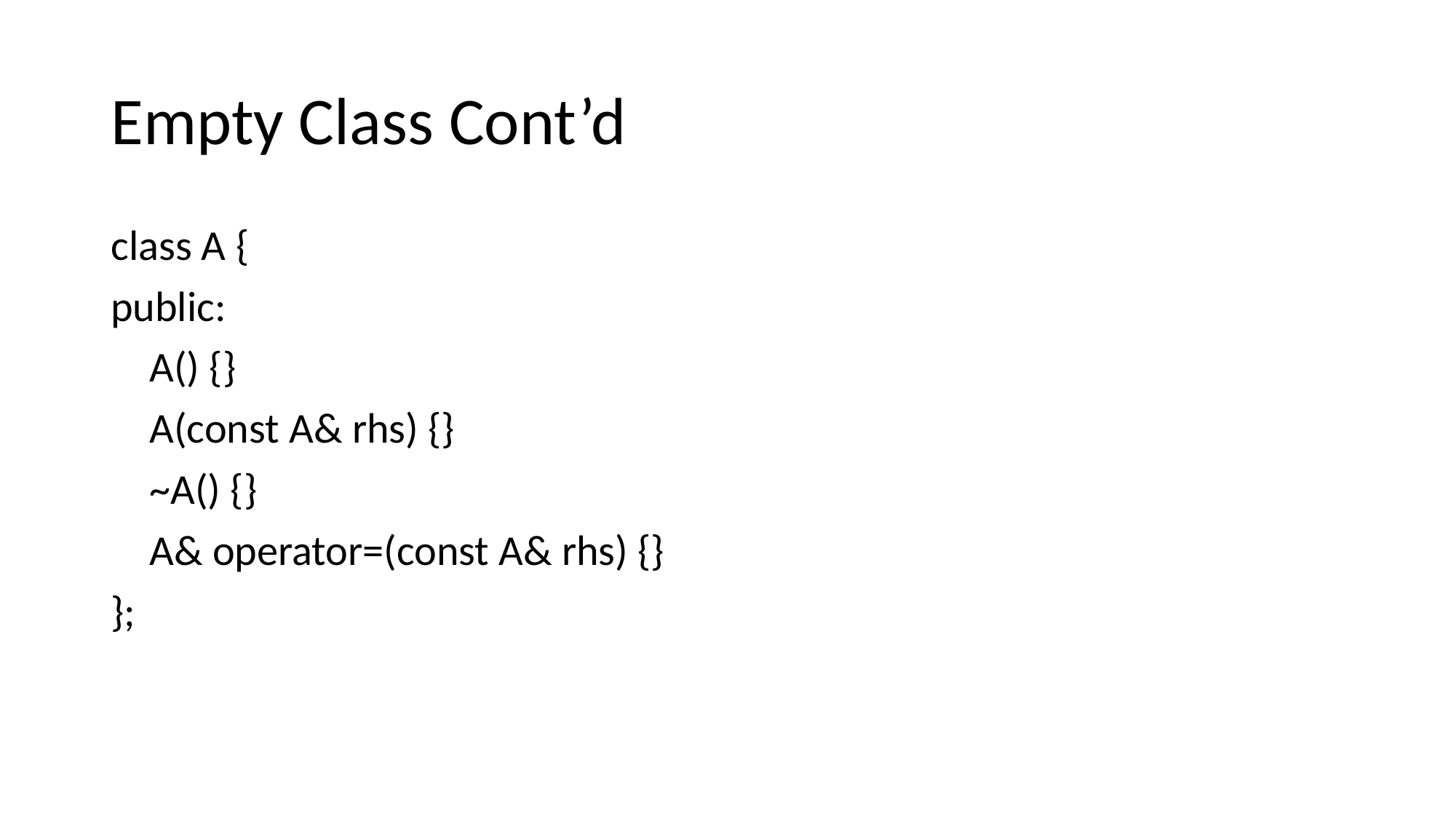

# Empty Class Cont’d
class A {
public:
    A() {}
    A(const A& rhs) {}
    ~A() {}
    A& operator=(const A& rhs) {}
};